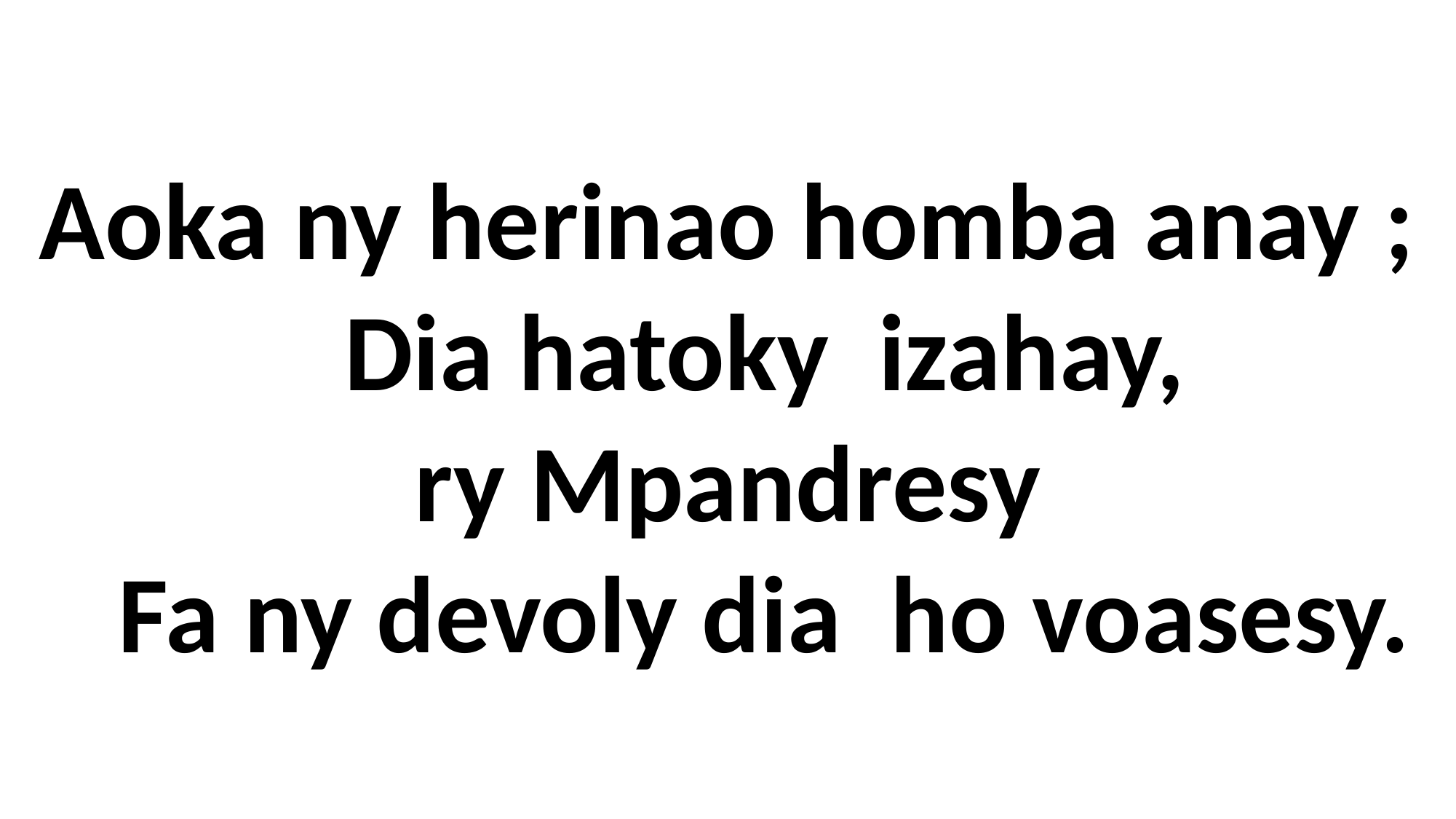

Aoka ny herinao homba anay ;
   Dia hatoky  izahay,
ry Mpandresy
   Fa ny devoly dia  ho voasesy.